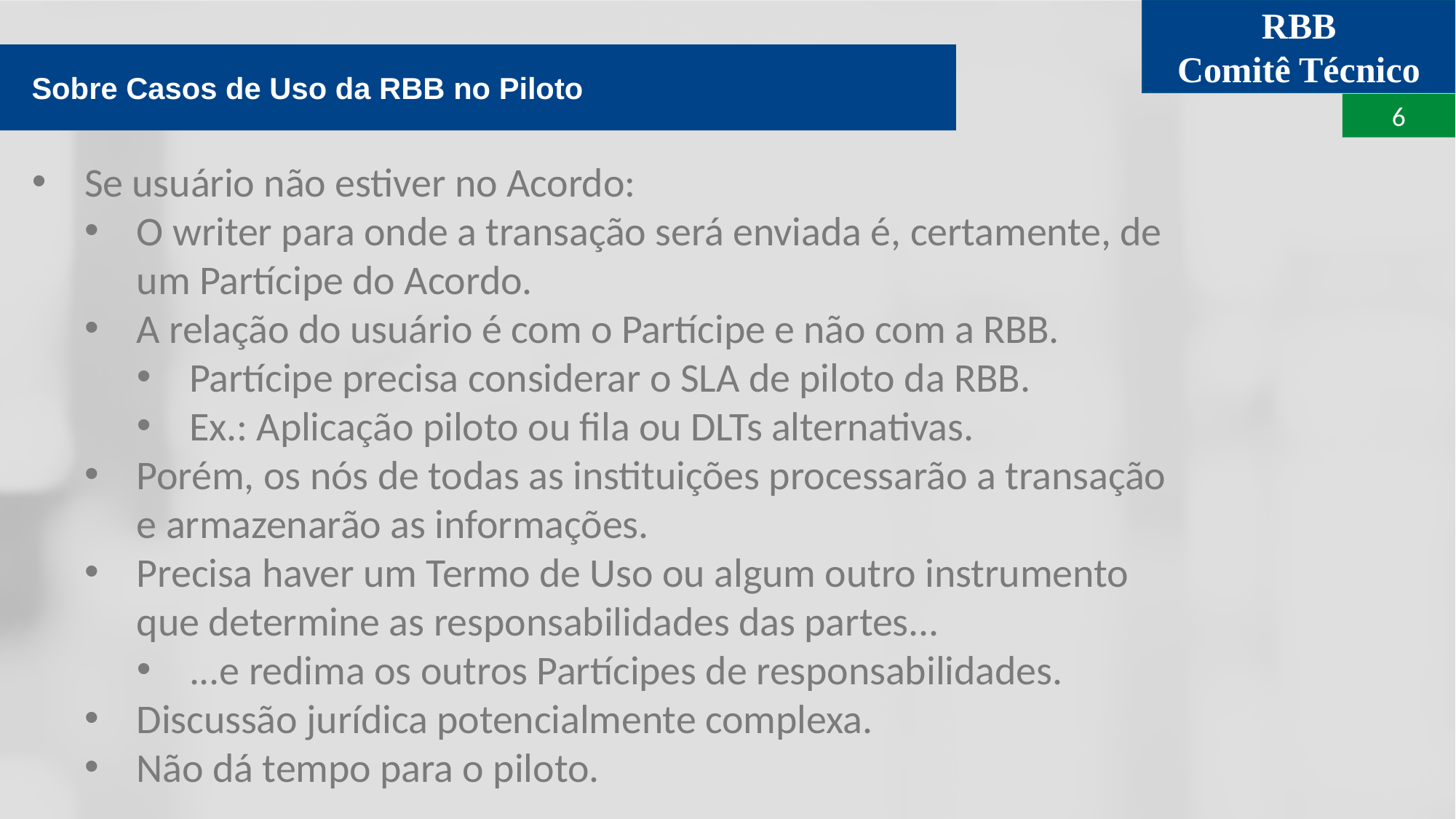

Sobre Casos de Uso da RBB no Piloto
Se usuário não estiver no Acordo:
O writer para onde a transação será enviada é, certamente, de um Partícipe do Acordo.
A relação do usuário é com o Partícipe e não com a RBB.
Partícipe precisa considerar o SLA de piloto da RBB.
Ex.: Aplicação piloto ou fila ou DLTs alternativas.
Porém, os nós de todas as instituições processarão a transação e armazenarão as informações.
Precisa haver um Termo de Uso ou algum outro instrumento que determine as responsabilidades das partes...
...e redima os outros Partícipes de responsabilidades.
Discussão jurídica potencialmente complexa.
Não dá tempo para o piloto.